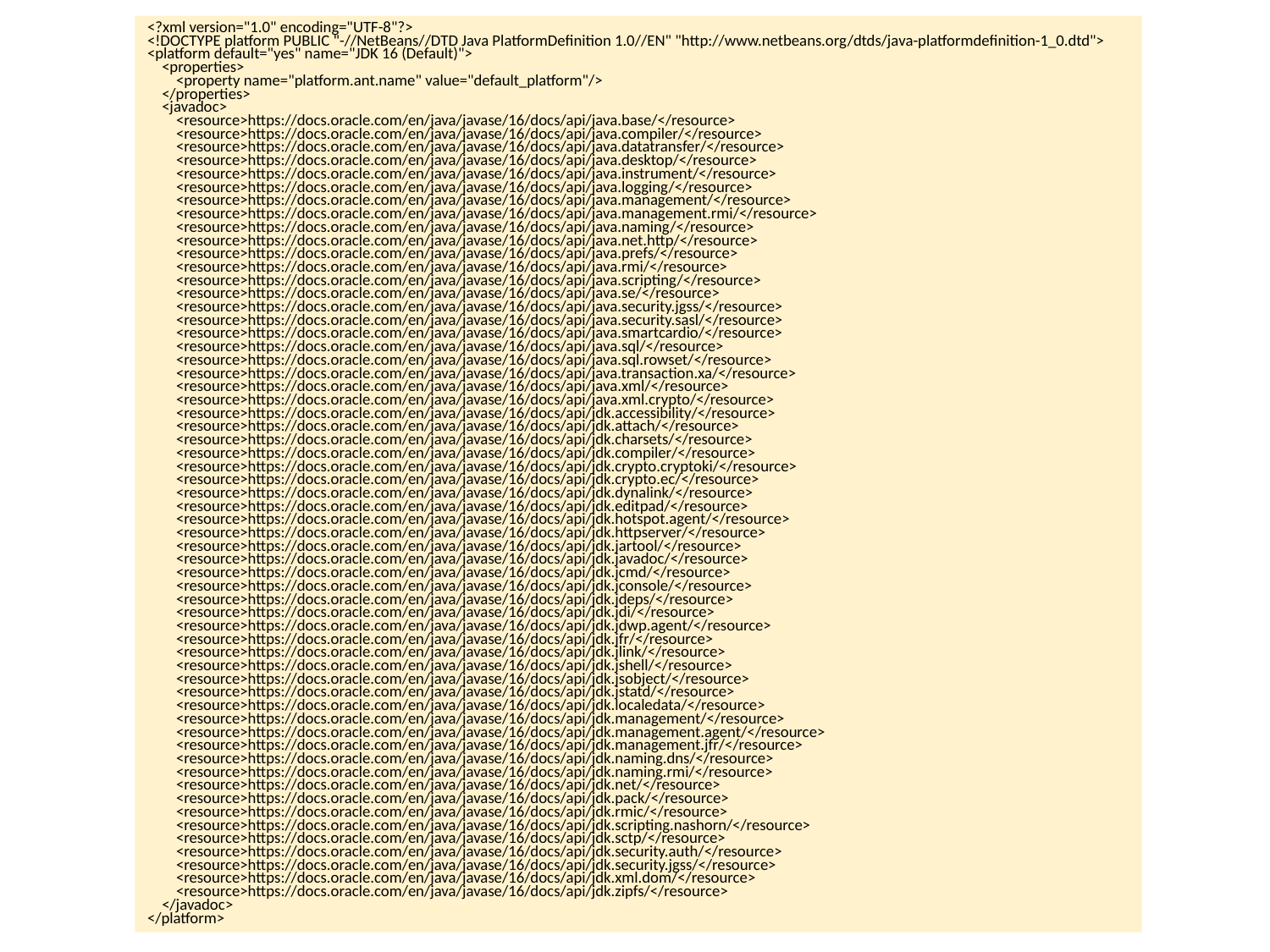

<?xml version="1.0" encoding="UTF-8"?>
<!DOCTYPE platform PUBLIC "-//NetBeans//DTD Java PlatformDefinition 1.0//EN" "http://www.netbeans.org/dtds/java-platformdefinition-1_0.dtd">
<platform default="yes" name="JDK 16 (Default)">
    <properties>
        <property name="platform.ant.name" value="default_platform"/>
    </properties>
    <javadoc>
        <resource>https://docs.oracle.com/en/java/javase/16/docs/api/java.base/</resource>
        <resource>https://docs.oracle.com/en/java/javase/16/docs/api/java.compiler/</resource>
        <resource>https://docs.oracle.com/en/java/javase/16/docs/api/java.datatransfer/</resource>
        <resource>https://docs.oracle.com/en/java/javase/16/docs/api/java.desktop/</resource>
        <resource>https://docs.oracle.com/en/java/javase/16/docs/api/java.instrument/</resource>
        <resource>https://docs.oracle.com/en/java/javase/16/docs/api/java.logging/</resource>
        <resource>https://docs.oracle.com/en/java/javase/16/docs/api/java.management/</resource>
        <resource>https://docs.oracle.com/en/java/javase/16/docs/api/java.management.rmi/</resource>
        <resource>https://docs.oracle.com/en/java/javase/16/docs/api/java.naming/</resource>
        <resource>https://docs.oracle.com/en/java/javase/16/docs/api/java.net.http/</resource>
        <resource>https://docs.oracle.com/en/java/javase/16/docs/api/java.prefs/</resource>
        <resource>https://docs.oracle.com/en/java/javase/16/docs/api/java.rmi/</resource>
        <resource>https://docs.oracle.com/en/java/javase/16/docs/api/java.scripting/</resource>
        <resource>https://docs.oracle.com/en/java/javase/16/docs/api/java.se/</resource>
        <resource>https://docs.oracle.com/en/java/javase/16/docs/api/java.security.jgss/</resource>
        <resource>https://docs.oracle.com/en/java/javase/16/docs/api/java.security.sasl/</resource>
        <resource>https://docs.oracle.com/en/java/javase/16/docs/api/java.smartcardio/</resource>
        <resource>https://docs.oracle.com/en/java/javase/16/docs/api/java.sql/</resource>
        <resource>https://docs.oracle.com/en/java/javase/16/docs/api/java.sql.rowset/</resource>
        <resource>https://docs.oracle.com/en/java/javase/16/docs/api/java.transaction.xa/</resource>
        <resource>https://docs.oracle.com/en/java/javase/16/docs/api/java.xml/</resource>
        <resource>https://docs.oracle.com/en/java/javase/16/docs/api/java.xml.crypto/</resource>
        <resource>https://docs.oracle.com/en/java/javase/16/docs/api/jdk.accessibility/</resource>
        <resource>https://docs.oracle.com/en/java/javase/16/docs/api/jdk.attach/</resource>
        <resource>https://docs.oracle.com/en/java/javase/16/docs/api/jdk.charsets/</resource>
        <resource>https://docs.oracle.com/en/java/javase/16/docs/api/jdk.compiler/</resource>
        <resource>https://docs.oracle.com/en/java/javase/16/docs/api/jdk.crypto.cryptoki/</resource>
        <resource>https://docs.oracle.com/en/java/javase/16/docs/api/jdk.crypto.ec/</resource>
        <resource>https://docs.oracle.com/en/java/javase/16/docs/api/jdk.dynalink/</resource>
        <resource>https://docs.oracle.com/en/java/javase/16/docs/api/jdk.editpad/</resource>
        <resource>https://docs.oracle.com/en/java/javase/16/docs/api/jdk.hotspot.agent/</resource>
        <resource>https://docs.oracle.com/en/java/javase/16/docs/api/jdk.httpserver/</resource>
        <resource>https://docs.oracle.com/en/java/javase/16/docs/api/jdk.jartool/</resource>
        <resource>https://docs.oracle.com/en/java/javase/16/docs/api/jdk.javadoc/</resource>
        <resource>https://docs.oracle.com/en/java/javase/16/docs/api/jdk.jcmd/</resource>
        <resource>https://docs.oracle.com/en/java/javase/16/docs/api/jdk.jconsole/</resource>
        <resource>https://docs.oracle.com/en/java/javase/16/docs/api/jdk.jdeps/</resource>
        <resource>https://docs.oracle.com/en/java/javase/16/docs/api/jdk.jdi/</resource>
        <resource>https://docs.oracle.com/en/java/javase/16/docs/api/jdk.jdwp.agent/</resource>
        <resource>https://docs.oracle.com/en/java/javase/16/docs/api/jdk.jfr/</resource>
        <resource>https://docs.oracle.com/en/java/javase/16/docs/api/jdk.jlink/</resource>
        <resource>https://docs.oracle.com/en/java/javase/16/docs/api/jdk.jshell/</resource>
        <resource>https://docs.oracle.com/en/java/javase/16/docs/api/jdk.jsobject/</resource>
        <resource>https://docs.oracle.com/en/java/javase/16/docs/api/jdk.jstatd/</resource>
        <resource>https://docs.oracle.com/en/java/javase/16/docs/api/jdk.localedata/</resource>
        <resource>https://docs.oracle.com/en/java/javase/16/docs/api/jdk.management/</resource>
        <resource>https://docs.oracle.com/en/java/javase/16/docs/api/jdk.management.agent/</resource>
        <resource>https://docs.oracle.com/en/java/javase/16/docs/api/jdk.management.jfr/</resource>
        <resource>https://docs.oracle.com/en/java/javase/16/docs/api/jdk.naming.dns/</resource>
        <resource>https://docs.oracle.com/en/java/javase/16/docs/api/jdk.naming.rmi/</resource>
        <resource>https://docs.oracle.com/en/java/javase/16/docs/api/jdk.net/</resource>
        <resource>https://docs.oracle.com/en/java/javase/16/docs/api/jdk.pack/</resource>
        <resource>https://docs.oracle.com/en/java/javase/16/docs/api/jdk.rmic/</resource>
        <resource>https://docs.oracle.com/en/java/javase/16/docs/api/jdk.scripting.nashorn/</resource>
        <resource>https://docs.oracle.com/en/java/javase/16/docs/api/jdk.sctp/</resource>
        <resource>https://docs.oracle.com/en/java/javase/16/docs/api/jdk.security.auth/</resource>
        <resource>https://docs.oracle.com/en/java/javase/16/docs/api/jdk.security.jgss/</resource>
        <resource>https://docs.oracle.com/en/java/javase/16/docs/api/jdk.xml.dom/</resource>
        <resource>https://docs.oracle.com/en/java/javase/16/docs/api/jdk.zipfs/</resource>
    </javadoc>
</platform>